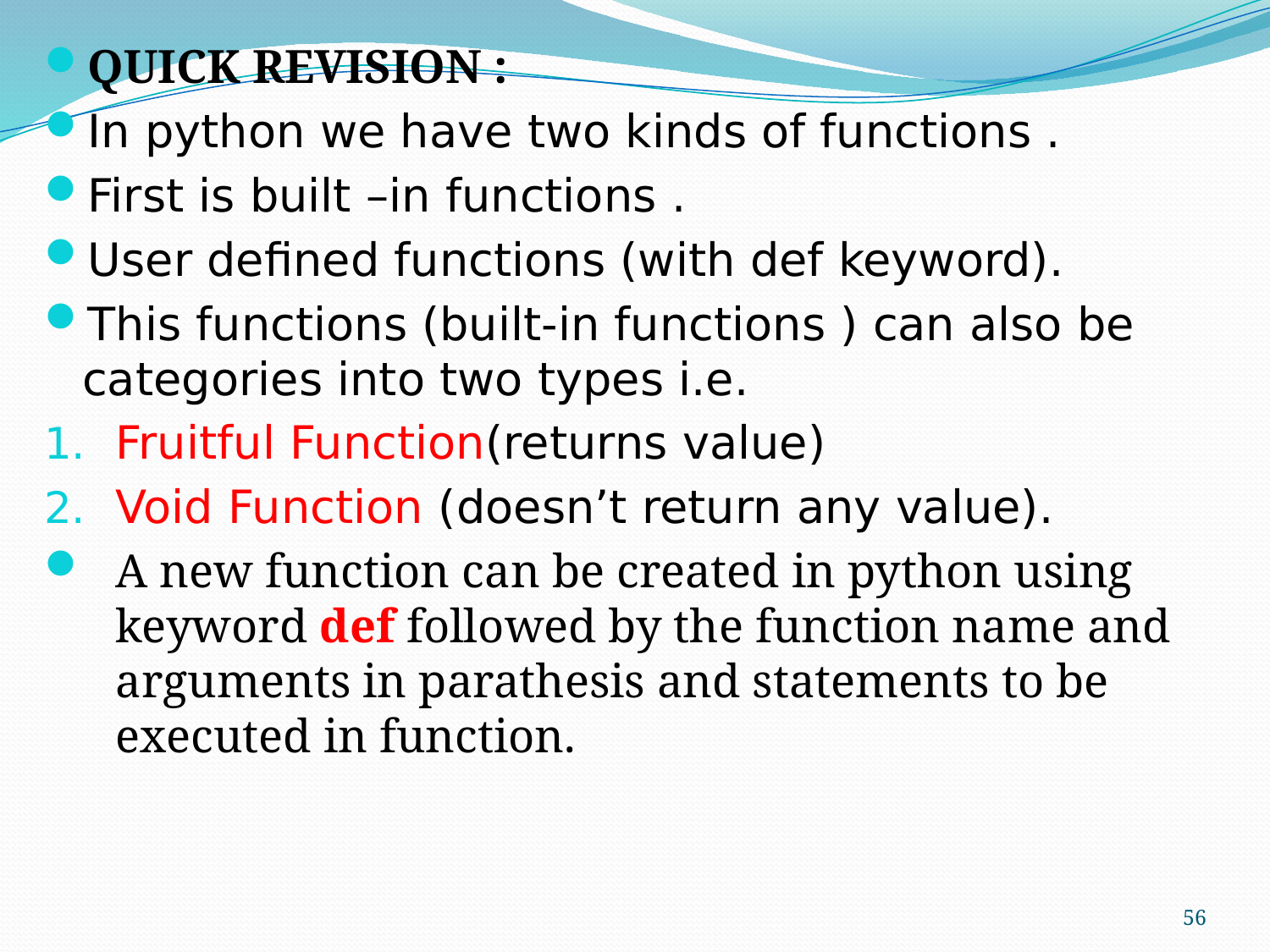

QUICK REVISION :
In python we have two kinds of functions .
First is built –in functions .
User defined functions (with def keyword).
This functions (built-in functions ) can also be categories into two types i.e.
Fruitful Function(returns value)
Void Function (doesn’t return any value).
A new function can be created in python using keyword def followed by the function name and arguments in parathesis and statements to be executed in function.

56